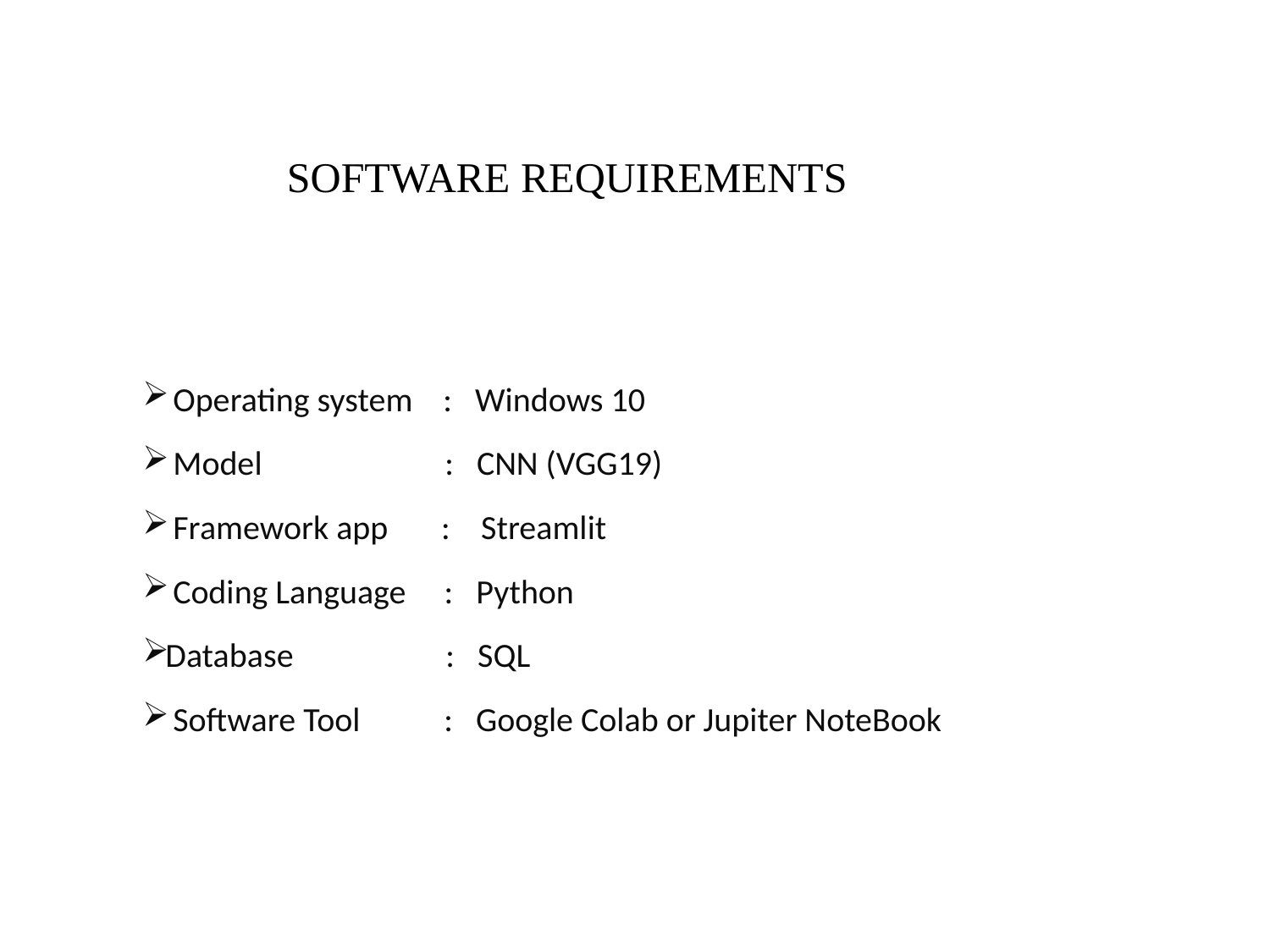

# SOFTWARE REQUIREMENTS
	Software requirements is useful in estimating cost, planning team
 Operating system    :   Windows 10
 Model                        :   CNN (VGG19)
 Framework app       :    Streamlit
 Coding Language     :   Python
Database                    :   SQL
 Software Tool           :   Google Colab or Jupiter NoteBook